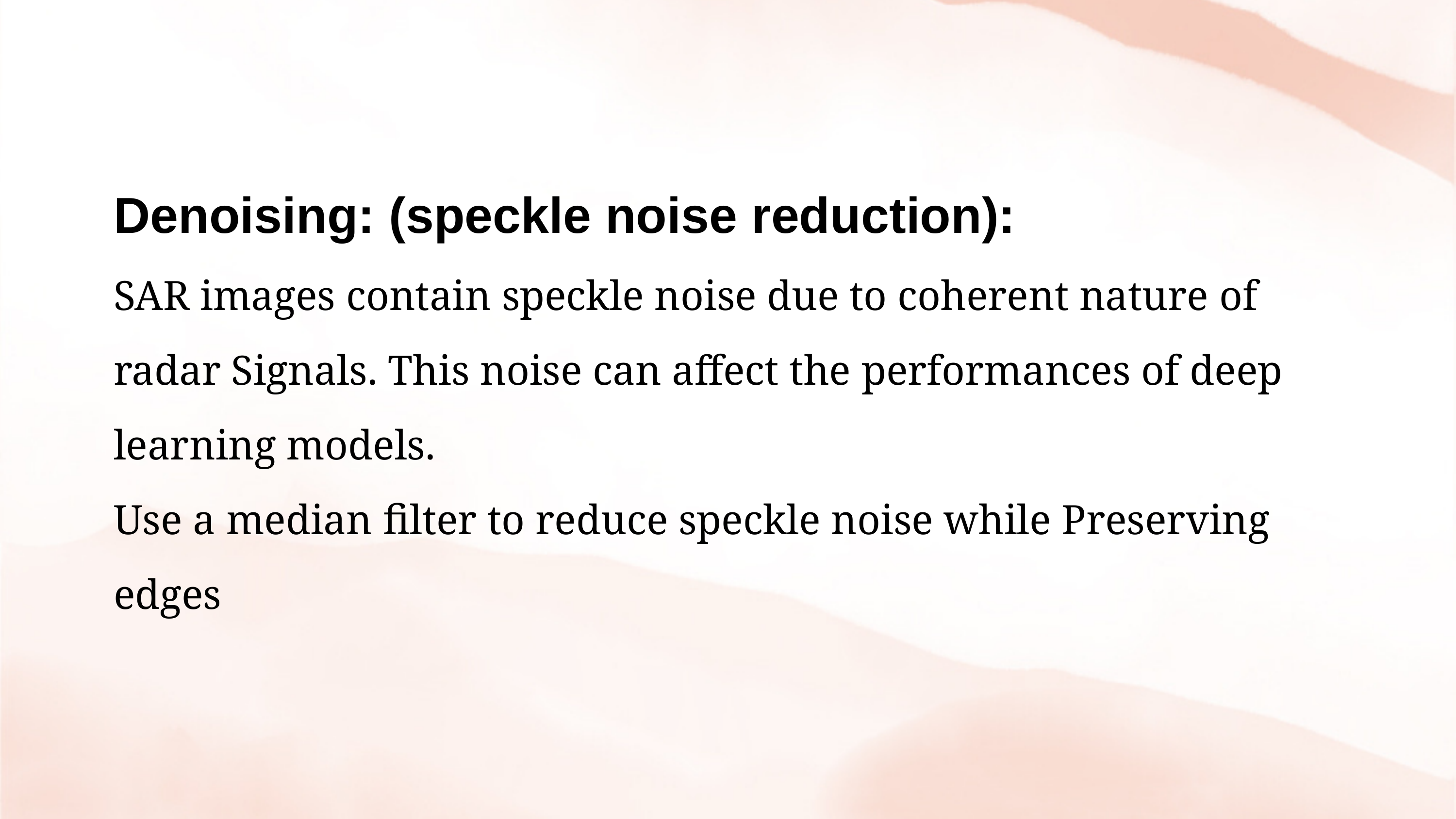

Denoising: (speckle noise reduction):
SAR images contain speckle noise due to coherent nature of radar Signals. This noise can affect the performances of deep learning models.
Use a median filter to reduce speckle noise while Preserving edges